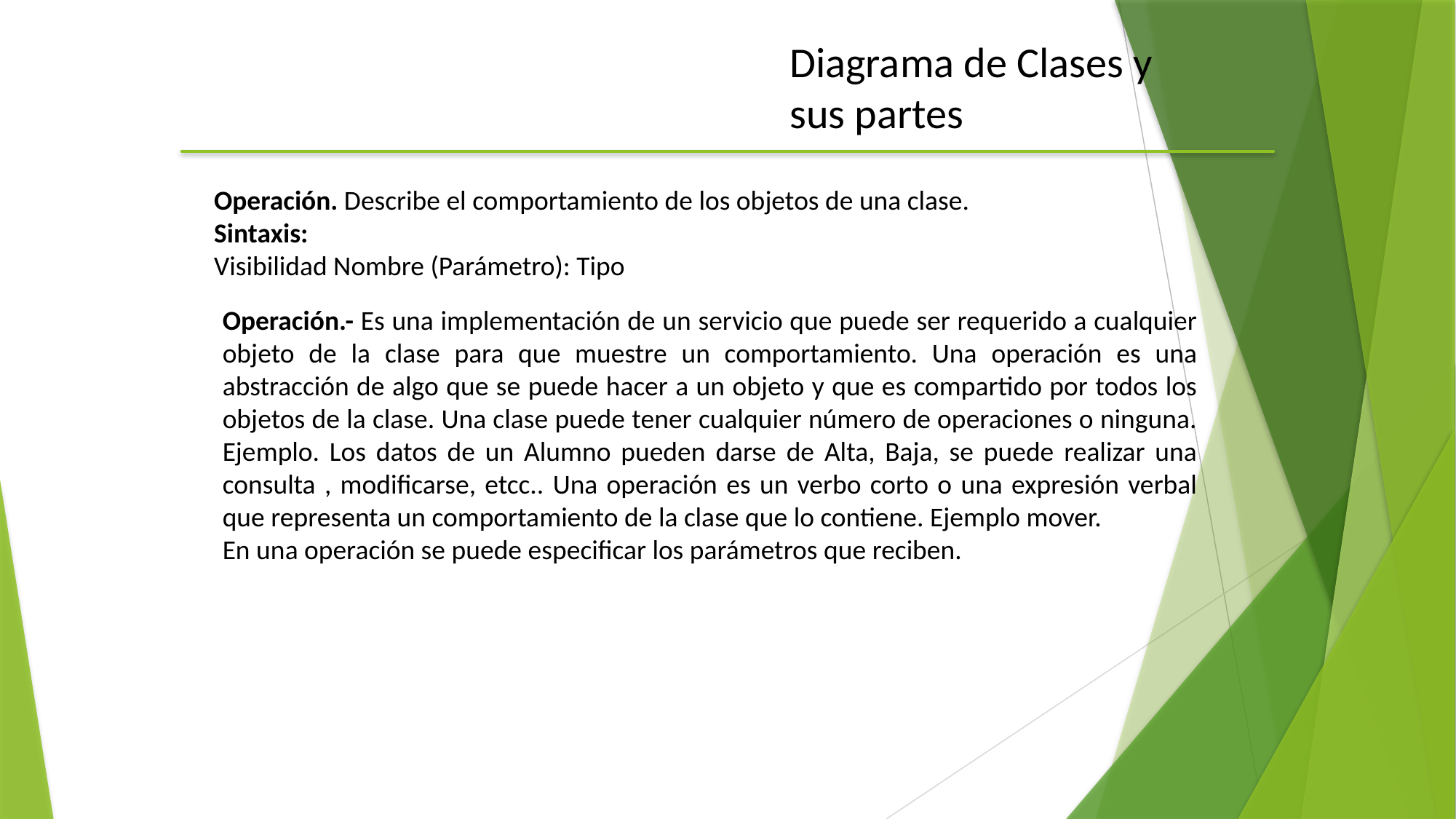

Diagrama de Clases y sus partes

Operación. Describe el comportamiento de los objetos de una clase.
Sintaxis:
Visibilidad Nombre (Parámetro): Tipo
Operación.- Es una implementación de un servicio que puede ser requerido a cualquier objeto de la clase para que muestre un comportamiento. Una operación es una abstracción de algo que se puede hacer a un objeto y que es compartido por todos los objetos de la clase. Una clase puede tener cualquier número de operaciones o ninguna. Ejemplo. Los datos de un Alumno pueden darse de Alta, Baja, se puede realizar una consulta , modificarse, etcc.. Una operación es un verbo corto o una expresión verbal que representa un comportamiento de la clase que lo contiene. Ejemplo mover.
En una operación se puede especificar los parámetros que reciben.